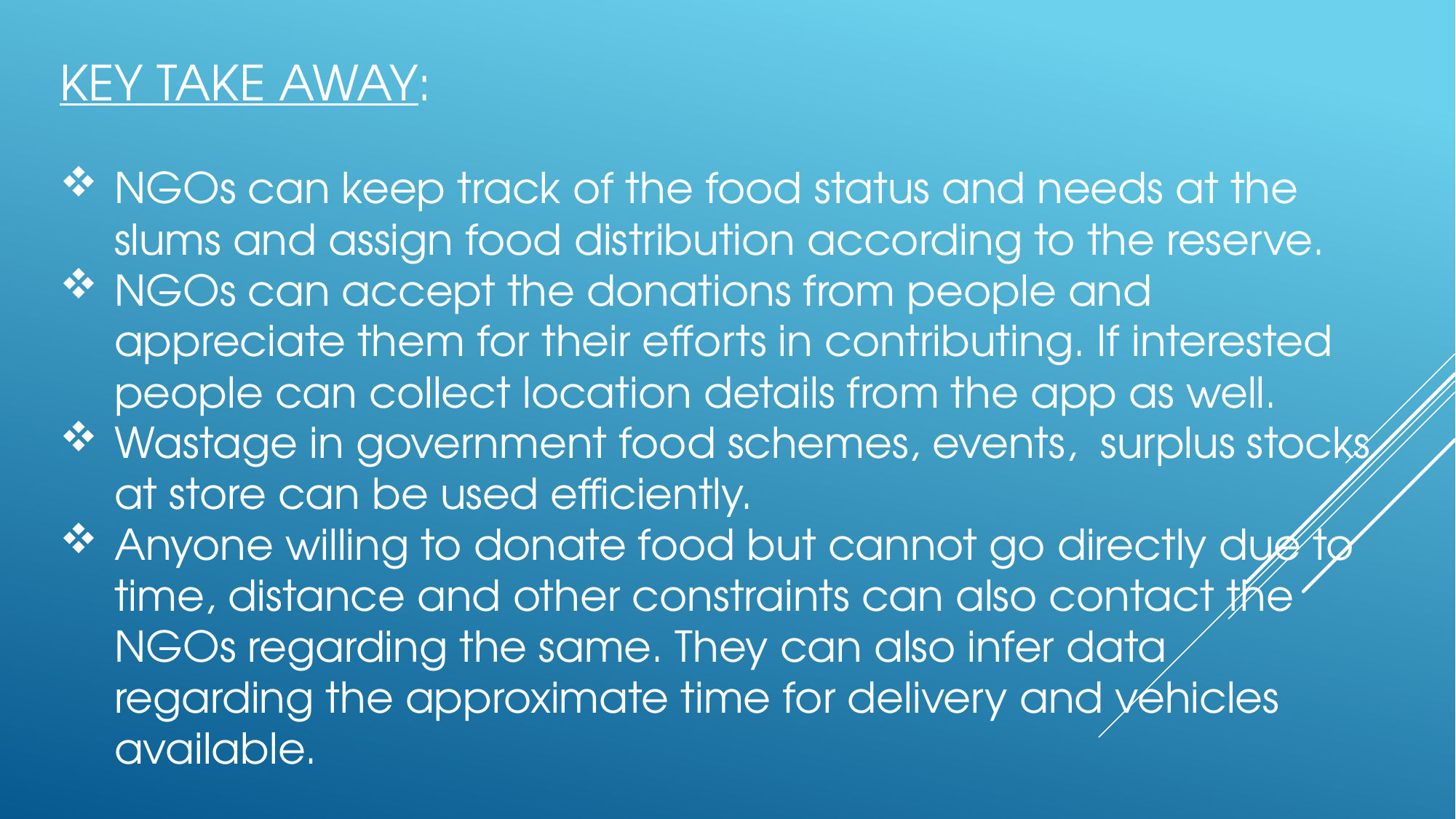

KEY TAKE AWAY:

NGOs can keep track of the food status and needs at the slums and assign food distribution according to the reserve.
NGOs can accept the donations from people and appreciate them for their efforts in contributing. If interested people can collect location details from the app as well.
Wastage in government food schemes, events,  surplus stocks at store can be used efficiently.
Anyone willing to donate food but cannot go directly due to time, distance and other constraints can also contact the NGOs regarding the same. They can also infer data regarding the approximate time for delivery and vehicles available.